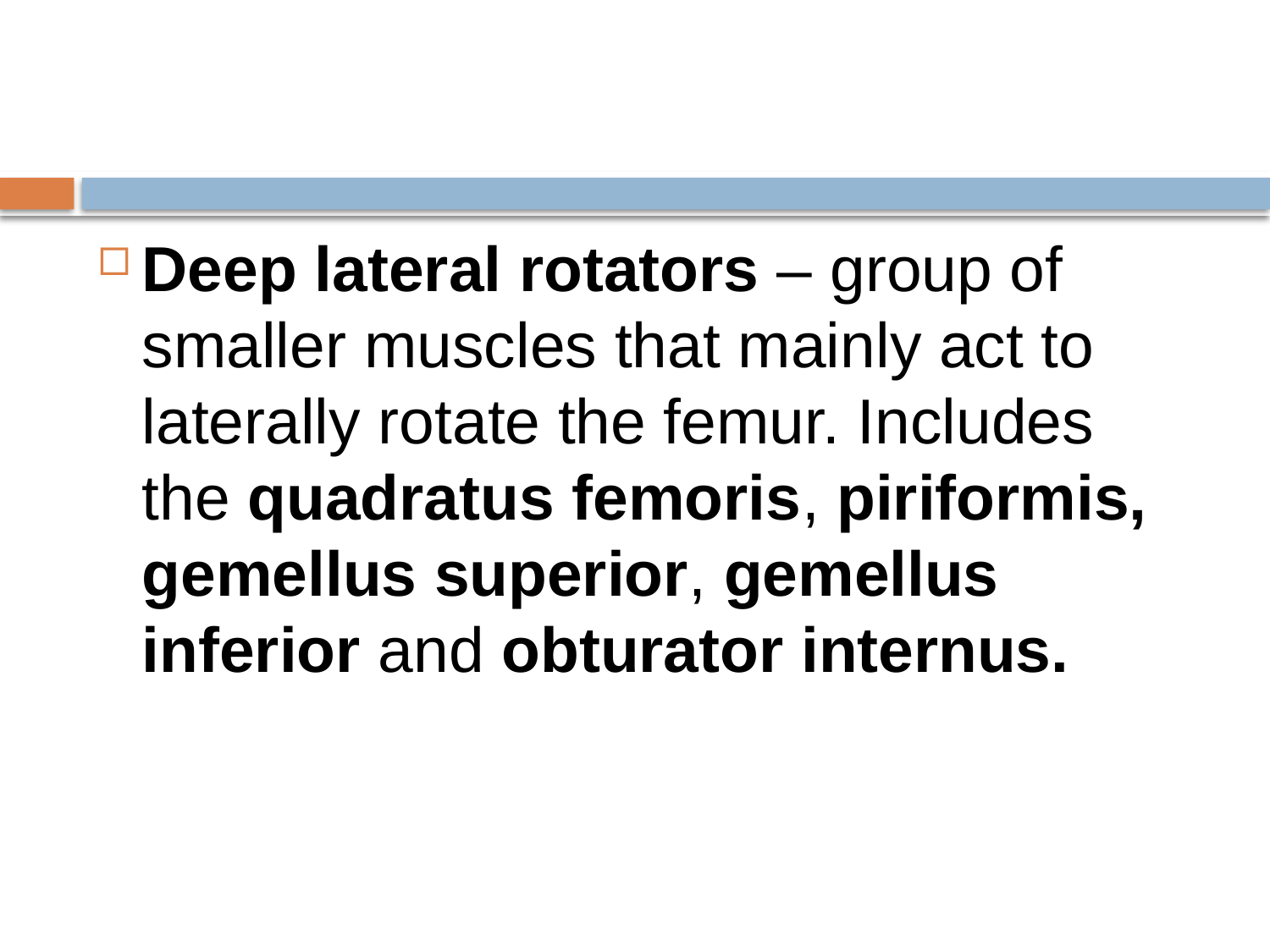

#
Deep lateral rotators – group of smaller muscles that mainly act to laterally rotate the femur. Includes the quadratus femoris, piriformis, gemellus superior, gemellus inferior and obturator internus.